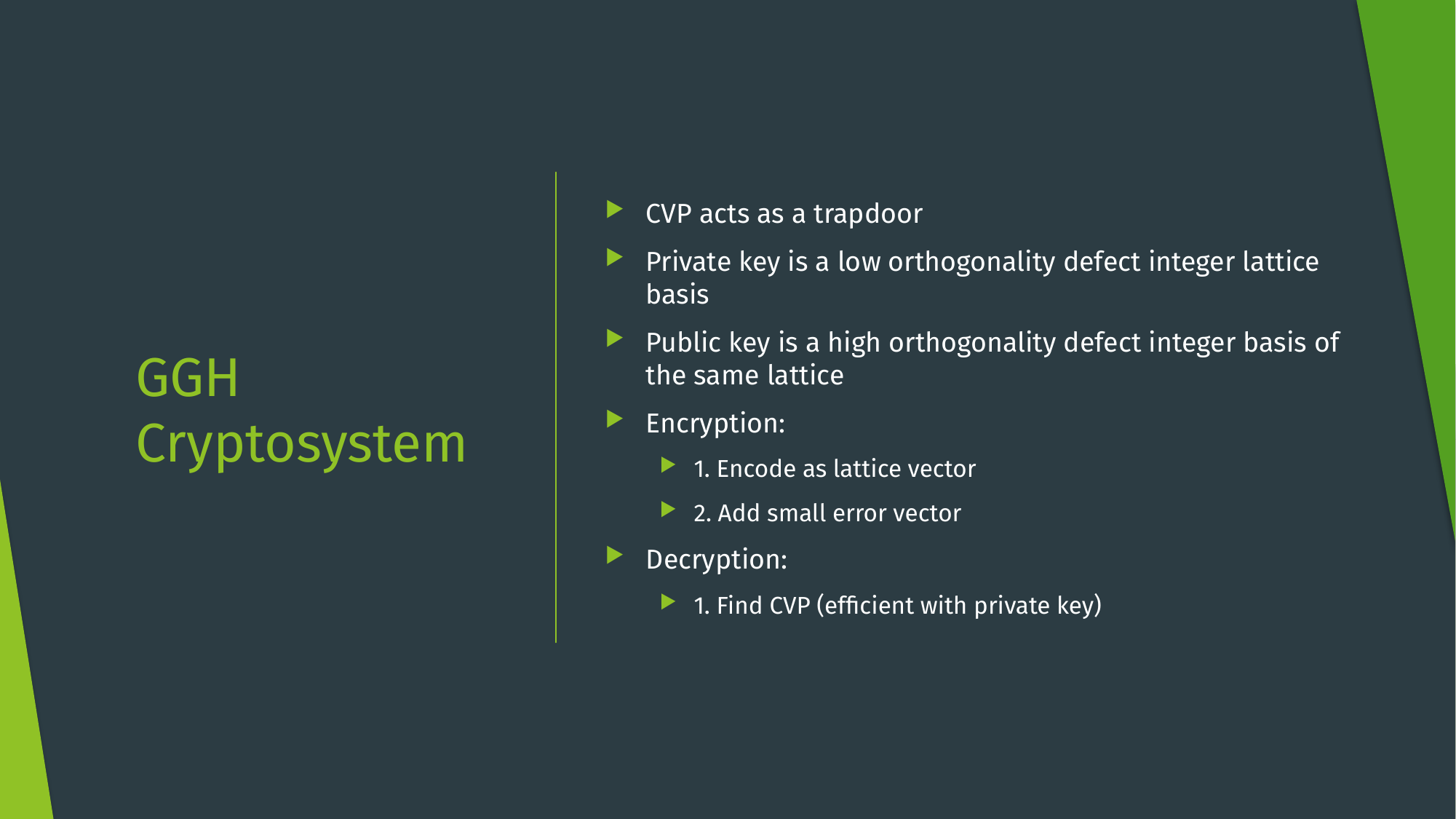

CVP acts as a trapdoor
Private key is a low orthogonality defect integer lattice basis
Public key is a high orthogonality defect integer basis of the same lattice
Encryption:
1. Encode as lattice vector
2. Add small error vector
Decryption:
1. Find CVP (efficient with private key)
# GGH Cryptosystem